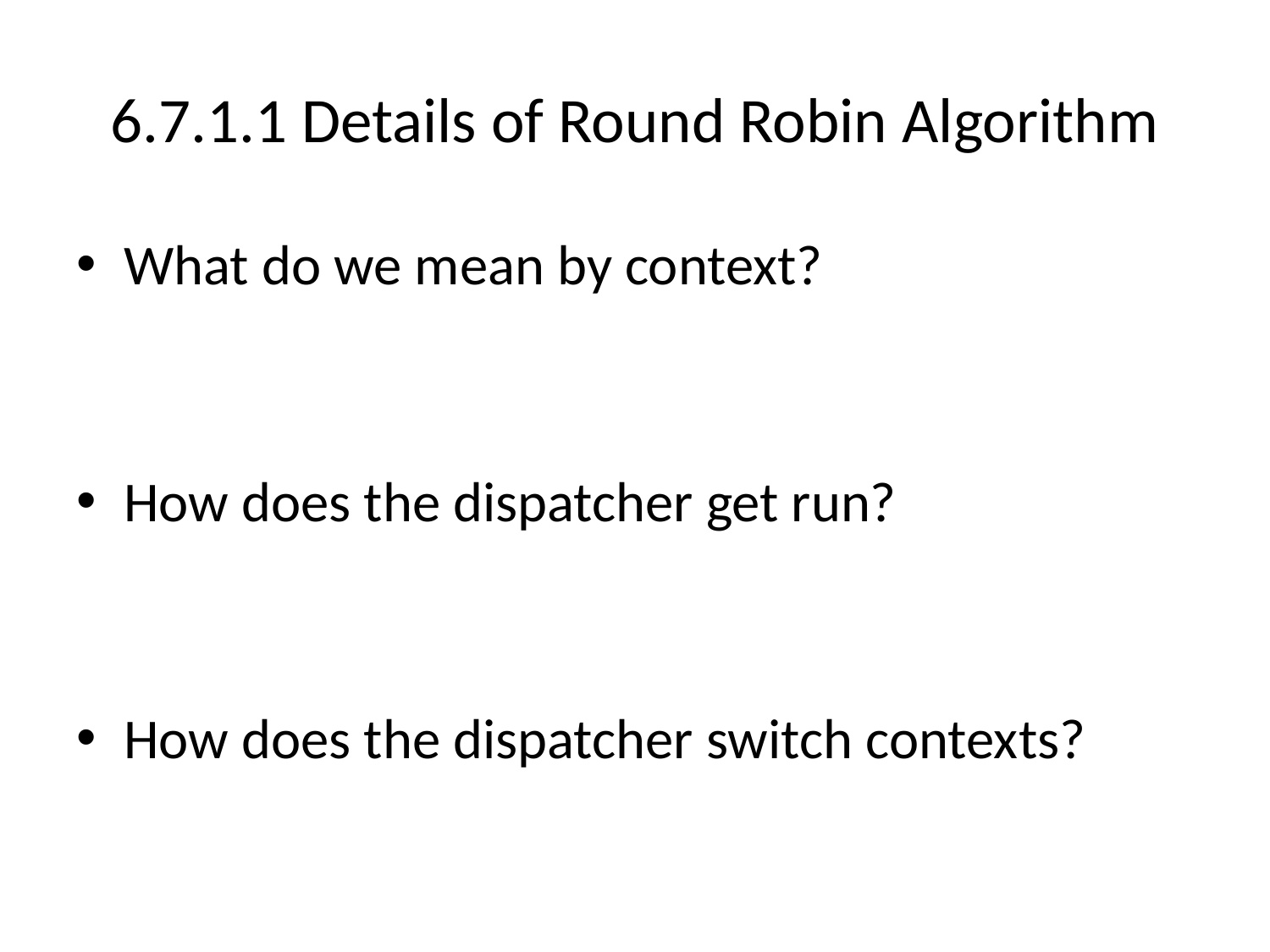

# 6.7.1.1 Details of Round Robin Algorithm
What do we mean by context?

How does the dispatcher get run?

How does the dispatcher switch contexts?